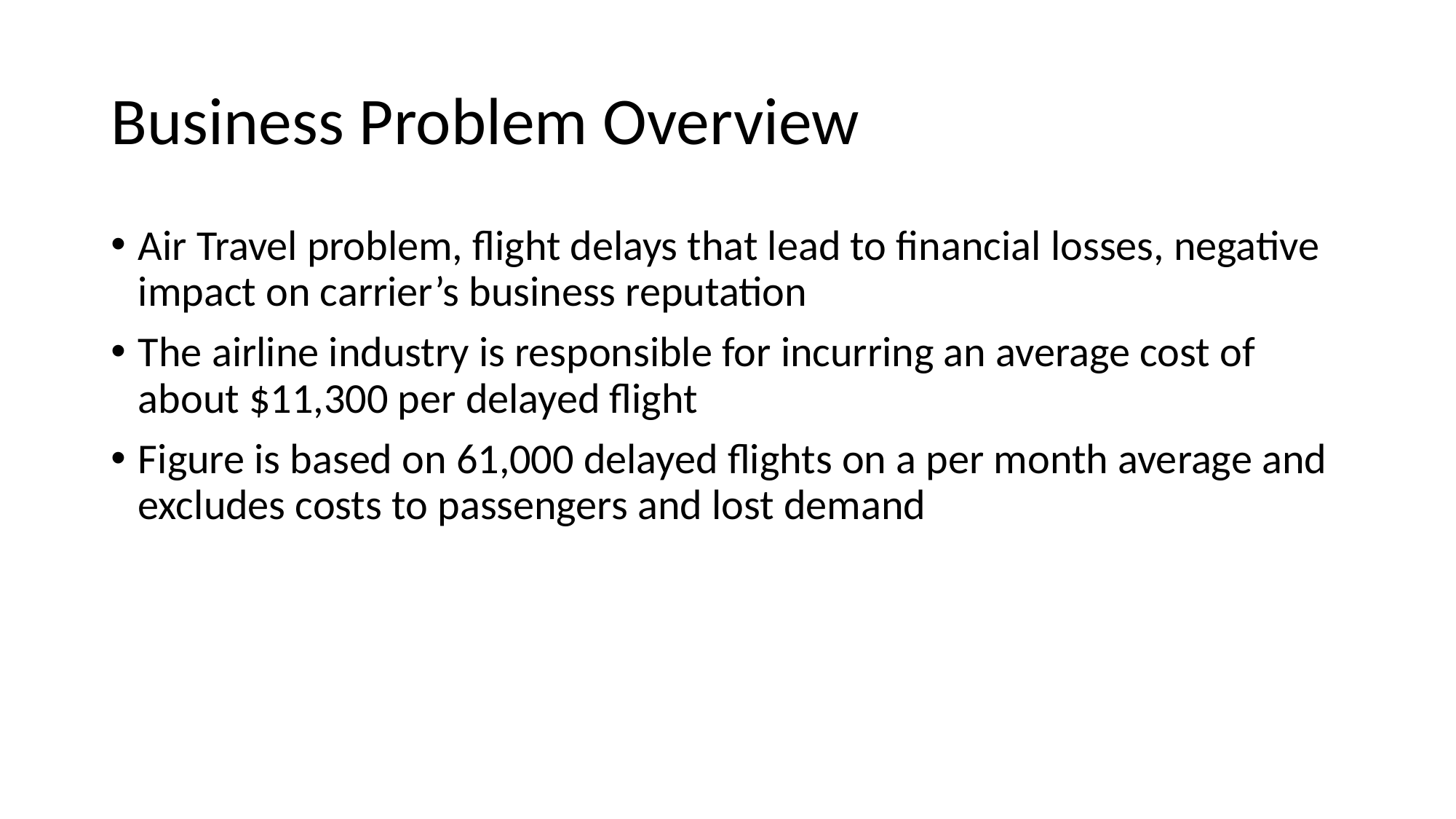

# Business Problem Overview
Air Travel problem, flight delays that lead to financial losses, negative impact on carrier’s business reputation
The airline industry is responsible for incurring an average cost of about $11,300 per delayed flight
Figure is based on 61,000 delayed flights on a per month average and excludes costs to passengers and lost demand